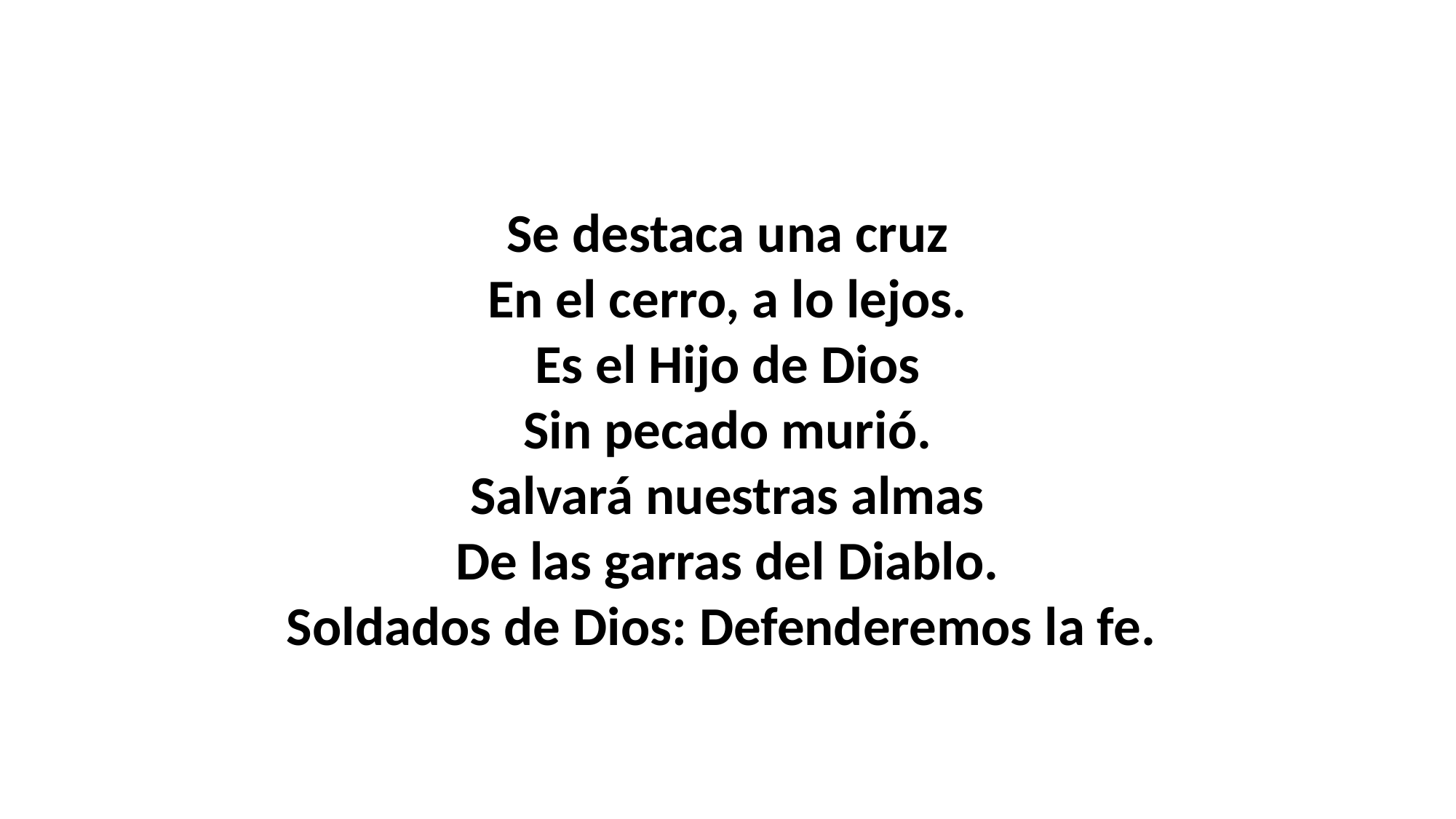

Se destaca una cruz
En el cerro, a lo lejos.
Es el Hijo de Dios
Sin pecado murió.
Salvará nuestras almas
De las garras del Diablo.
Soldados de Dios: Defenderemos la fe.